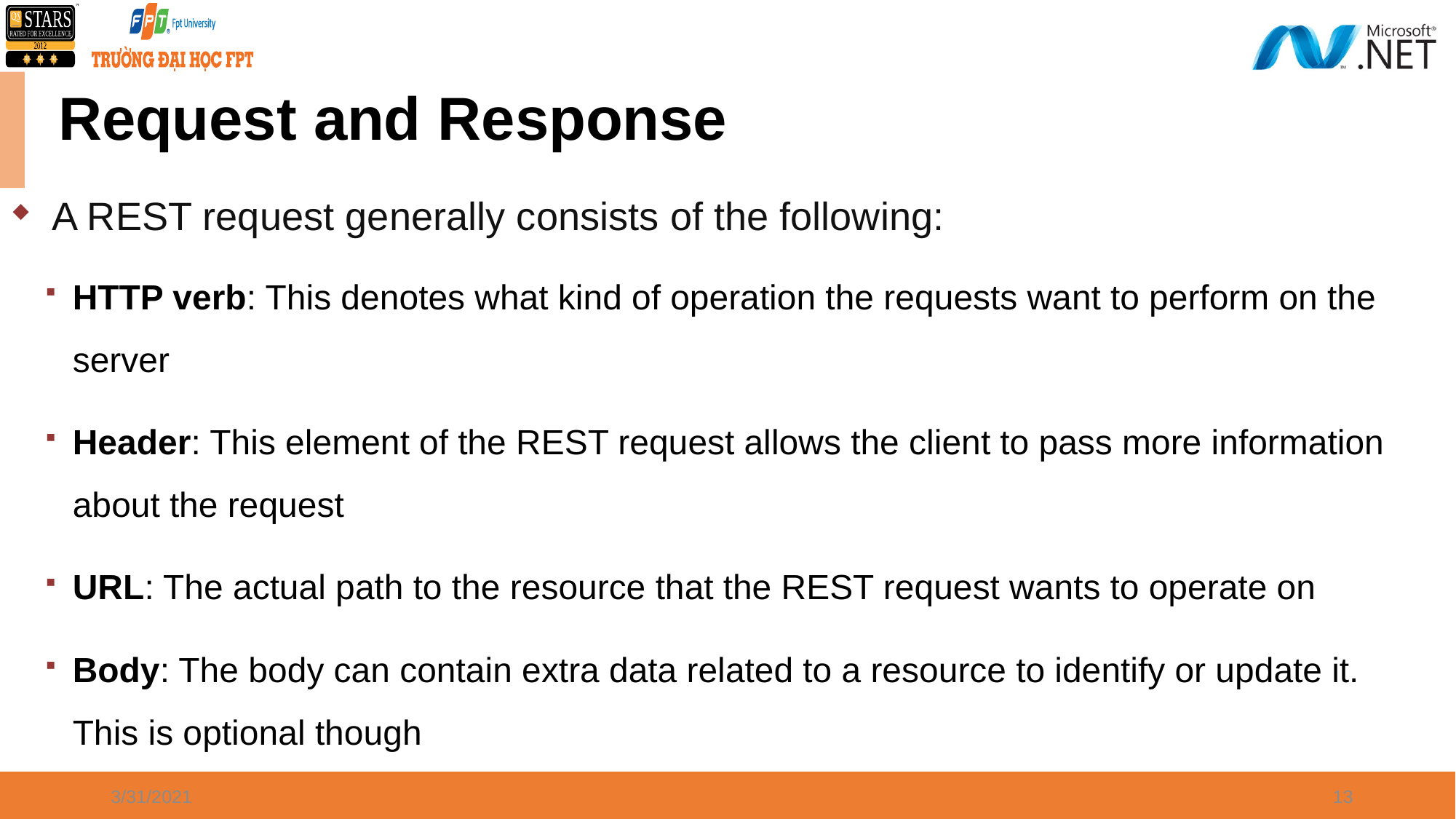

# Request and Response
A REST request generally consists of the following:
HTTP verb: This denotes what kind of operation the requests want to perform on the server
Header: This element of the REST request allows the client to pass more information about the request
URL: The actual path to the resource that the REST request wants to operate on
Body: The body can contain extra data related to a resource to identify or update it. This is optional though
3/31/2021
13